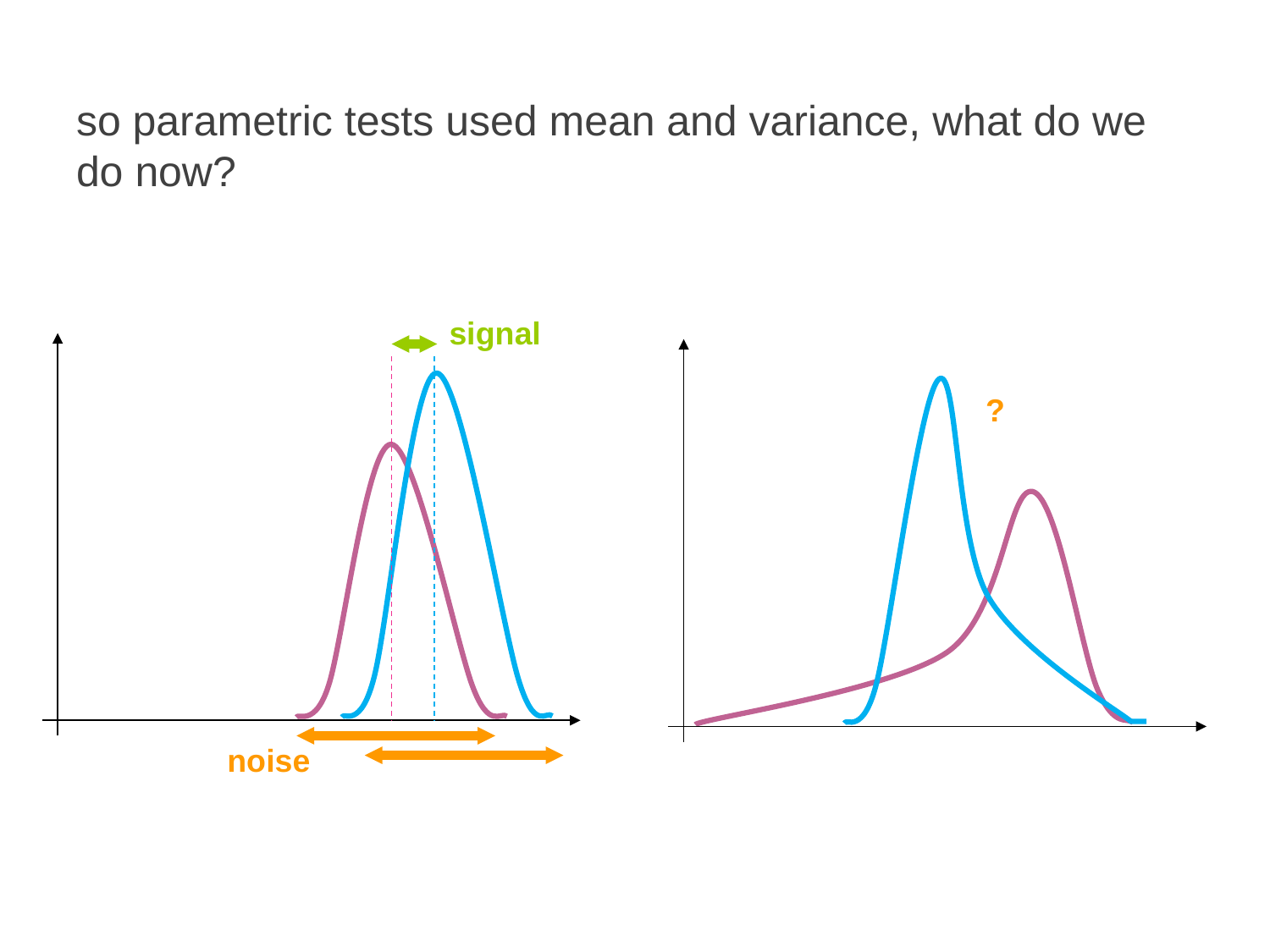

so parametric tests used mean and variance, what do we do now?
signal

noise

?